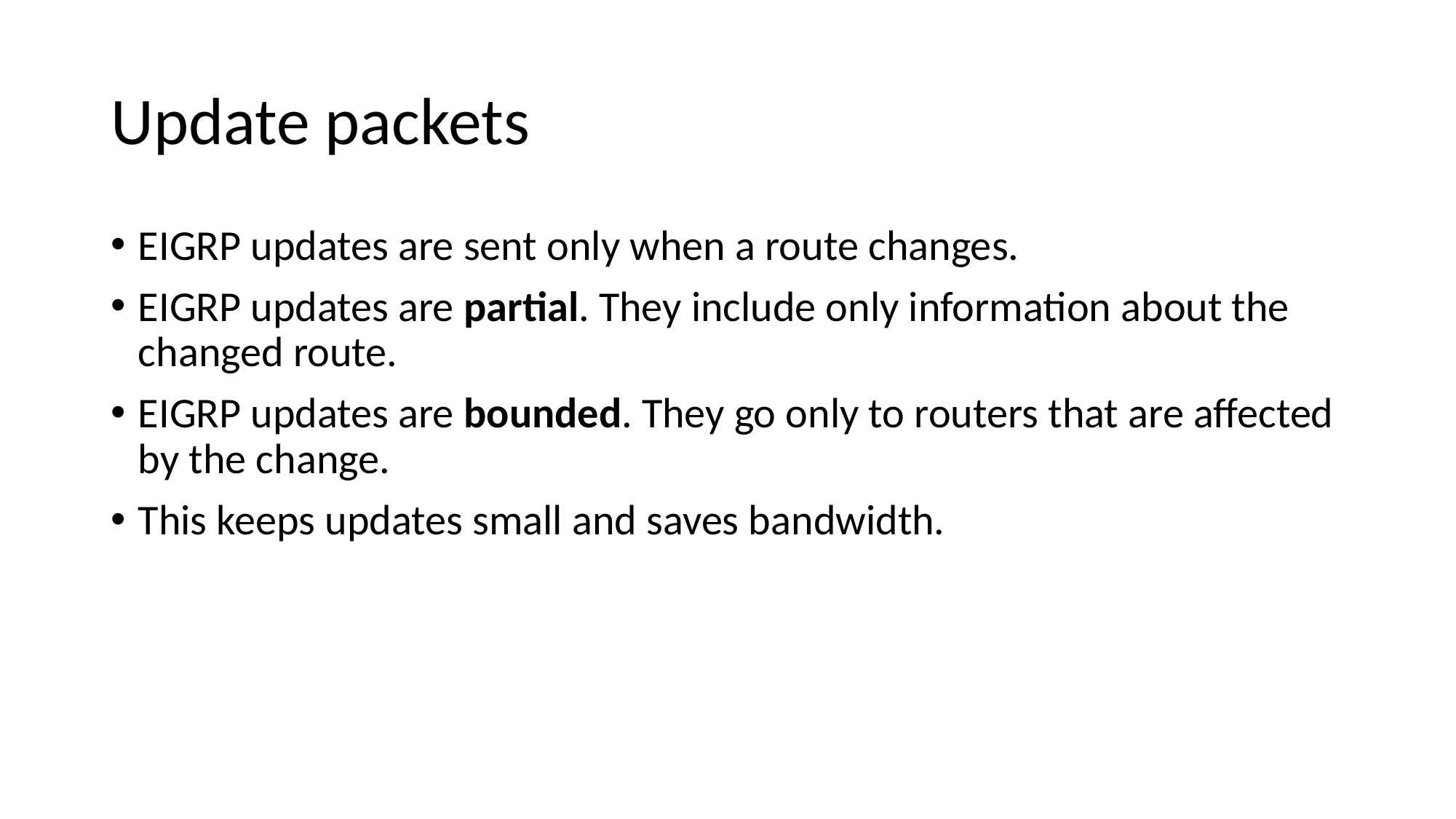

# Update packets
EIGRP updates are sent only when a route changes.
EIGRP updates are partial. They include only information about the changed route.
EIGRP updates are bounded. They go only to routers that are affected by the change.
This keeps updates small and saves bandwidth.